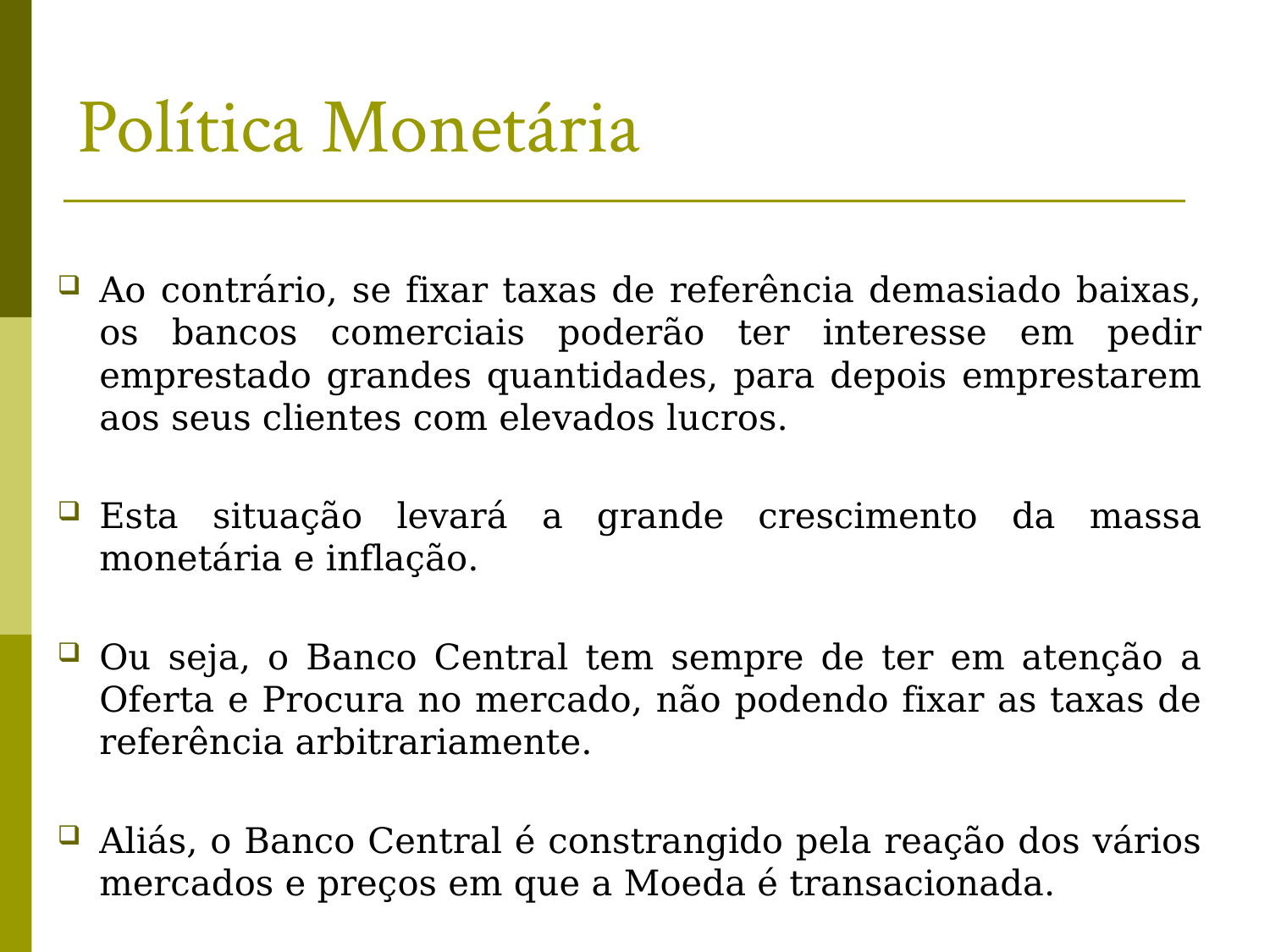

Política Monetária

Ao contrário, se fixar taxas de referência demasiado baixas, os bancos comerciais poderão ter interesse em pedir emprestado grandes quantidades, para depois emprestarem aos seus clientes com elevados lucros.

Esta situação levará a grande crescimento da massa monetária e inflação.

Ou seja, o Banco Central tem sempre de ter em atenção a Oferta e Procura no mercado, não podendo fixar as taxas de referência arbitrariamente.

Aliás, o Banco Central é constrangido pela reação dos vários mercados e preços em que a Moeda é transacionada.